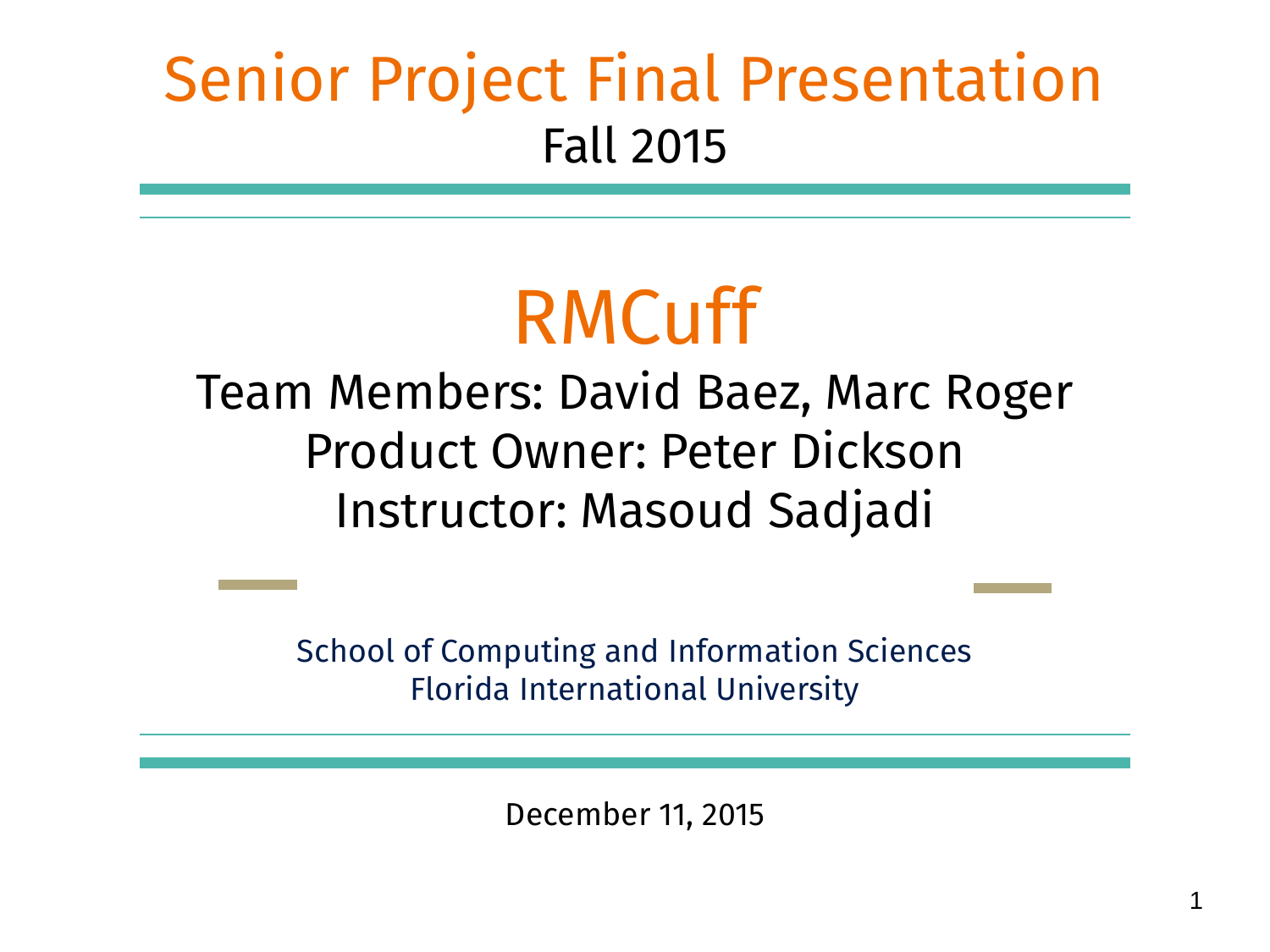

Senior Project Final Presentation
Fall 2015
# RMCuff Team Members: David Baez, Marc Roger Product Owner: Peter Dickson Instructor: Masoud Sadjadi
School of Computing and Information Sciences
Florida International University
December 11, 2015
1